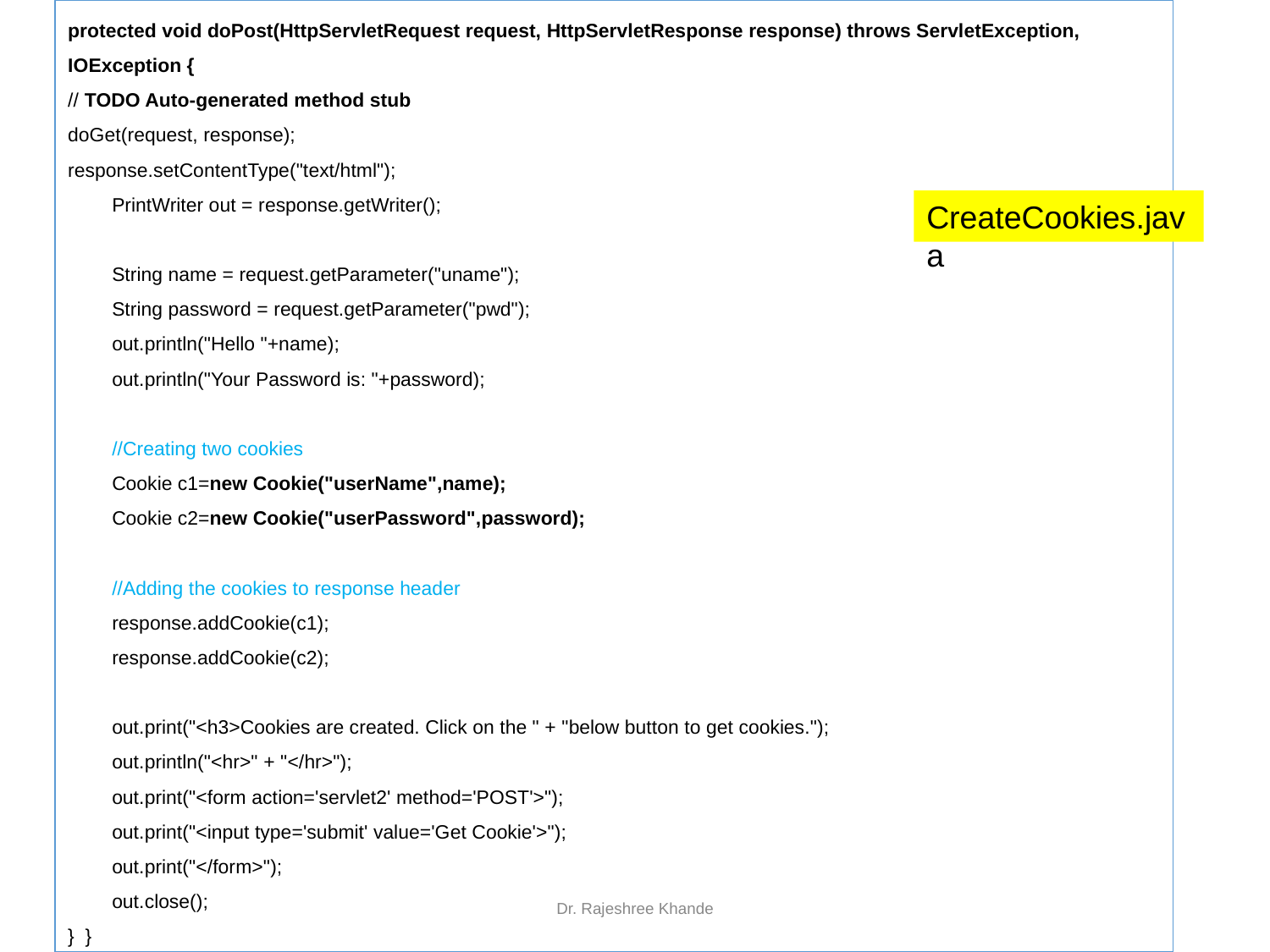

# Example
protected void doPost(HttpServletRequest request, HttpServletResponse response) throws ServletException, IOException {
// TODO Auto-generated method stub
doGet(request, response);
response.setContentType("text/html");
        PrintWriter out = response.getWriter();

        String name = request.getParameter("uname");
        String password = request.getParameter("pwd");
        out.println("Hello "+name);
        out.println("Your Password is: "+password);

        //Creating two cookies
        Cookie c1=new Cookie("userName",name);
        Cookie c2=new Cookie("userPassword",password);

        //Adding the cookies to response header
        response.addCookie(c1);
        response.addCookie(c2);

        out.print("<h3>Cookies are created. Click on the " + "below button to get cookies.");
        out.println("<hr>" + "</hr>");
        out.print("<form action='servlet2' method='POST'>");
        out.print("<input type='submit' value='Get Cookie'>");
        out.print("</form>");
        out.close();
}  }
CreateCookies.java
Dr. Rajeshree Khande